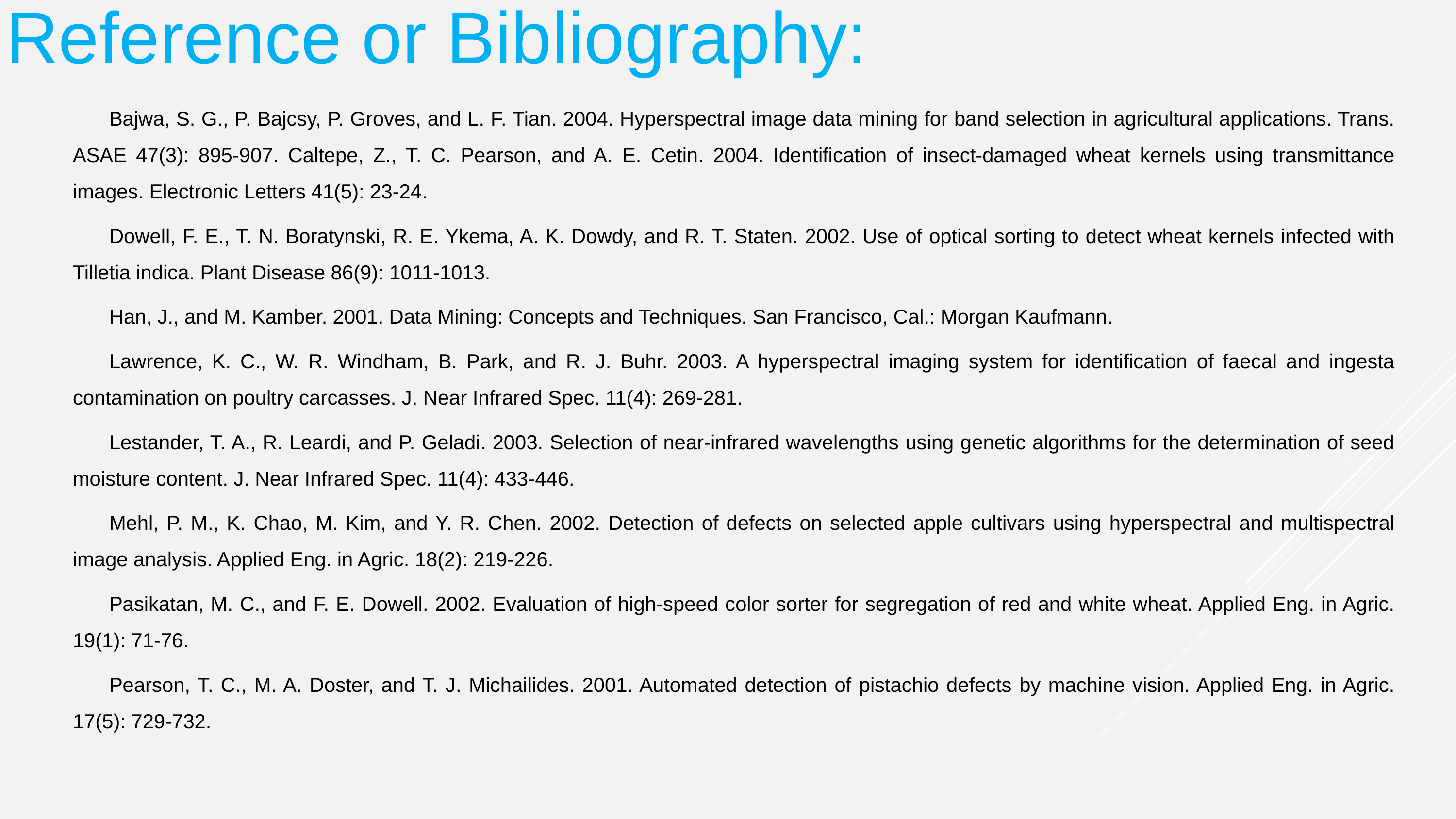

Reference or Bibliography:
Bajwa, S. G., P. Bajcsy, P. Groves, and L. F. Tian. 2004. Hyperspectral image data mining for band selection in agricultural applications. Trans. ASAE 47(3): 895-907. Caltepe, Z., T. C. Pearson, and A. E. Cetin. 2004. Identification of insect-damaged wheat kernels using transmittance images. Electronic Letters 41(5): 23-24.
Dowell, F. E., T. N. Boratynski, R. E. Ykema, A. K. Dowdy, and R. T. Staten. 2002. Use of optical sorting to detect wheat kernels infected with Tilletia indica. Plant Disease 86(9): 1011-1013.
Han, J., and M. Kamber. 2001. Data Mining: Concepts and Techniques. San Francisco, Cal.: Morgan Kaufmann.
Lawrence, K. C., W. R. Windham, B. Park, and R. J. Buhr. 2003. A hyperspectral imaging system for identification of faecal and ingesta contamination on poultry carcasses. J. Near Infrared Spec. 11(4): 269-281.
Lestander, T. A., R. Leardi, and P. Geladi. 2003. Selection of near-infrared wavelengths using genetic algorithms for the determination of seed moisture content. J. Near Infrared Spec. 11(4): 433-446.
Mehl, P. M., K. Chao, M. Kim, and Y. R. Chen. 2002. Detection of defects on selected apple cultivars using hyperspectral and multispectral image analysis. Applied Eng. in Agric. 18(2): 219-226.
Pasikatan, M. C., and F. E. Dowell. 2002. Evaluation of high-speed color sorter for segregation of red and white wheat. Applied Eng. in Agric. 19(1): 71-76.
Pearson, T. C., M. A. Doster, and T. J. Michailides. 2001. Automated detection of pistachio defects by machine vision. Applied Eng. in Agric. 17(5): 729-732.